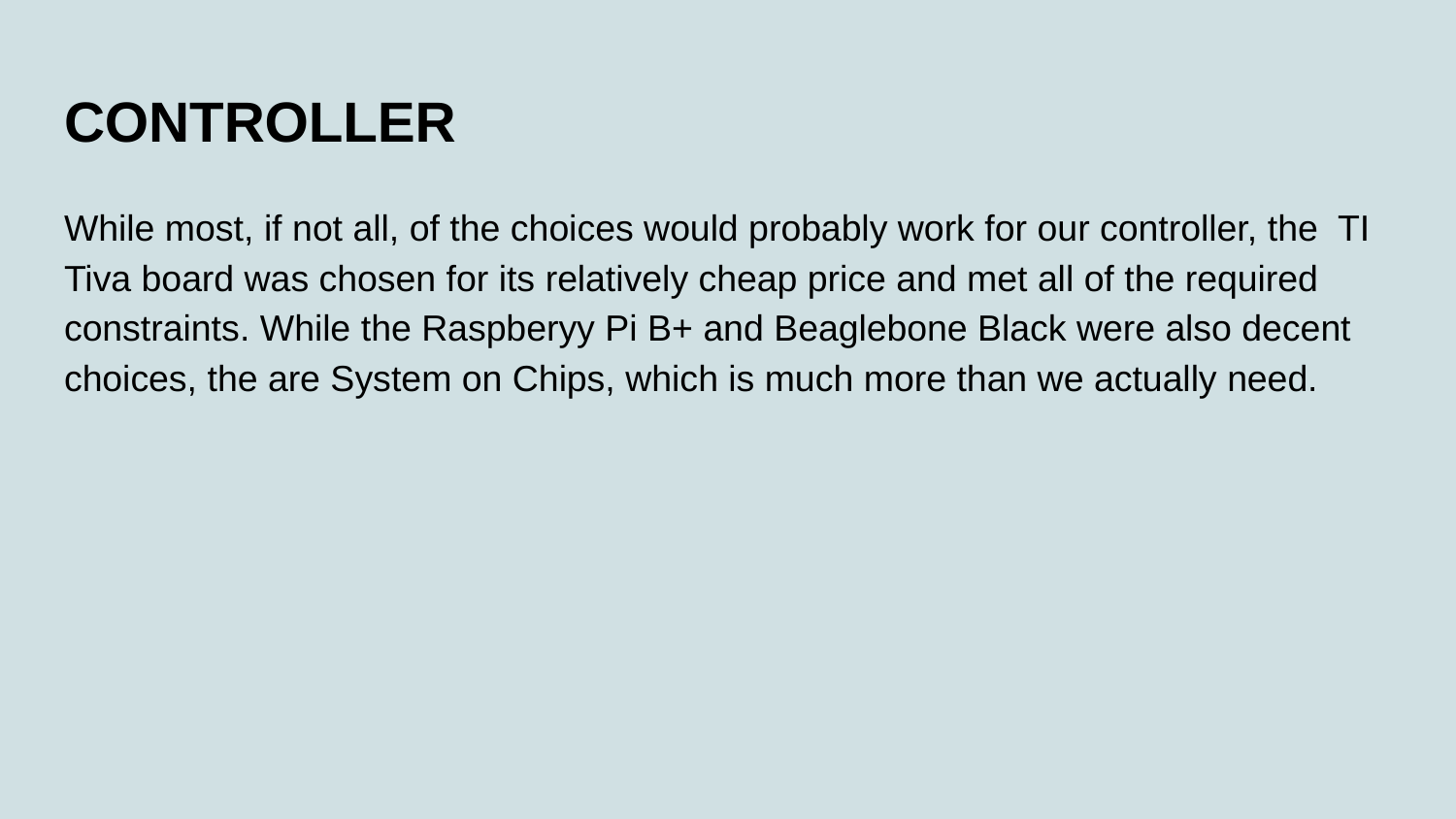

# CONTROLLER
While most, if not all, of the choices would probably work for our controller, the  TI Tiva board was chosen for its relatively cheap price and met all of the required constraints. While the Raspberyy Pi B+ and Beaglebone Black were also decent choices, the are System on Chips, which is much more than we actually need.